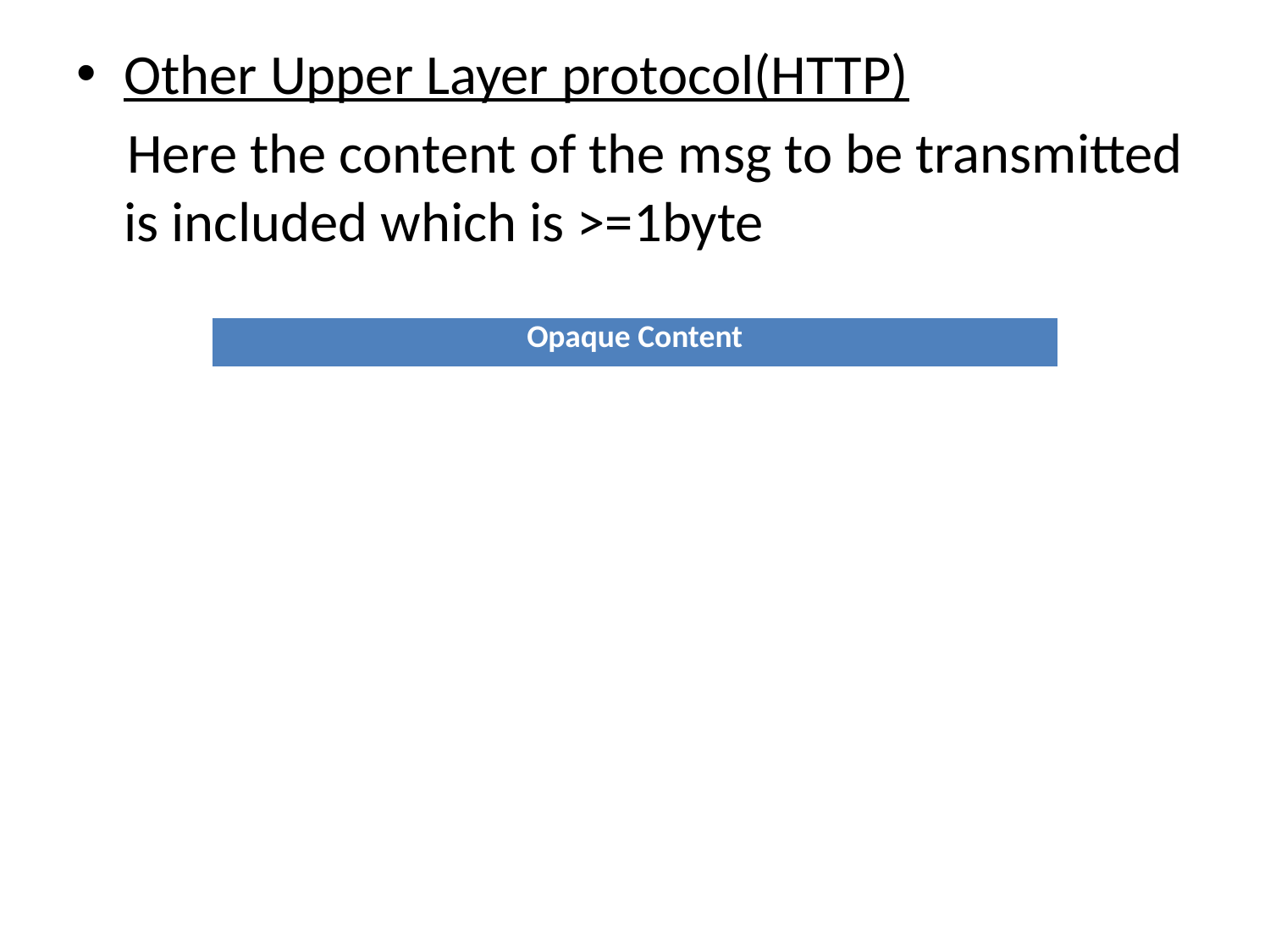

Other Upper Layer protocol(HTTP)
    Here the content of the msg to be transmitted is included which is >=1byte

| Opaque Content |
| --- |